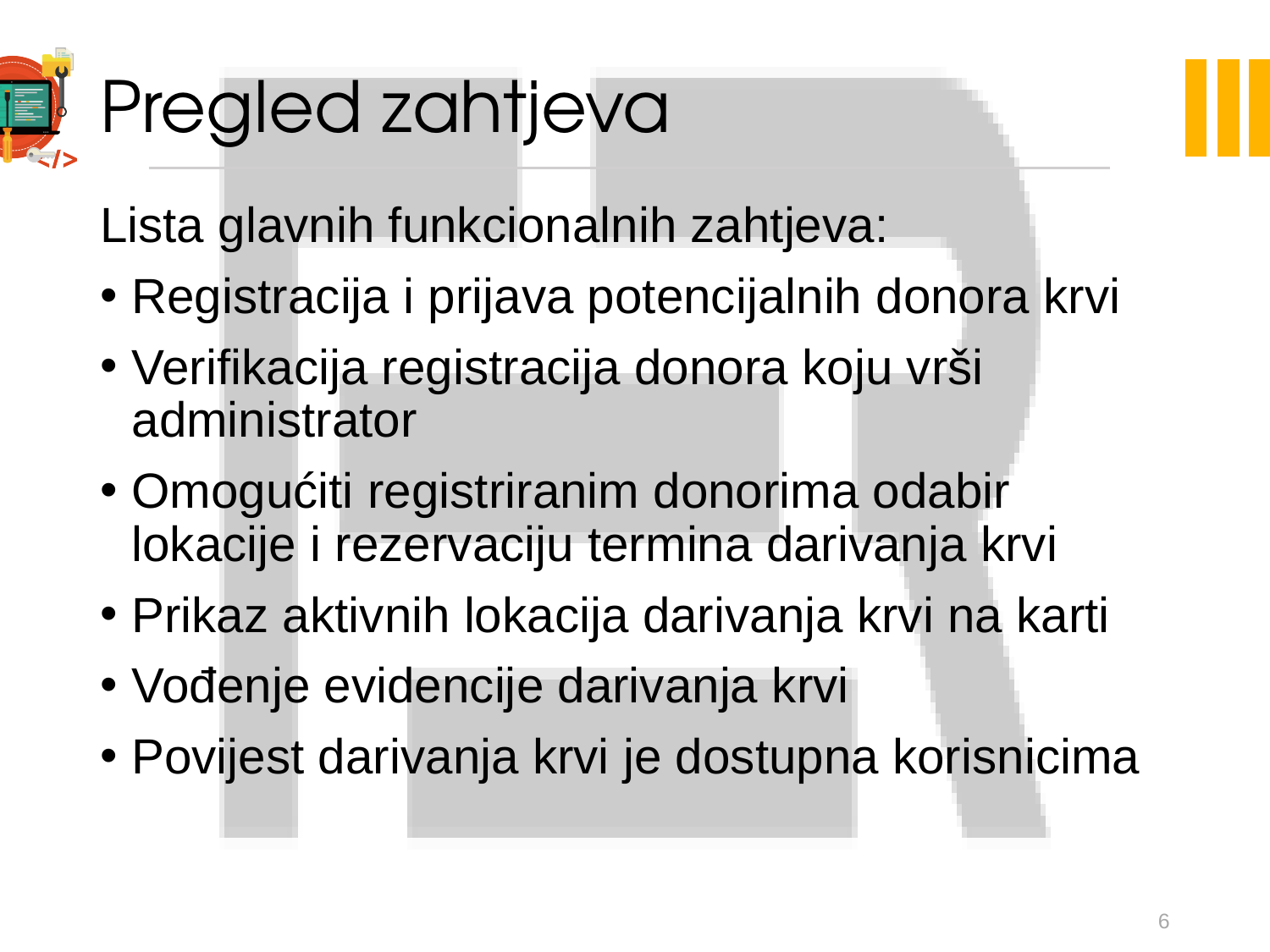

# Pregled zahtjeva
Lista glavnih funkcionalnih zahtjeva:
Registracija i prijava potencijalnih donora krvi
Verifikacija registracija donora koju vrši administrator
Omogućiti registriranim donorima odabir lokacije i rezervaciju termina darivanja krvi
Prikaz aktivnih lokacija darivanja krvi na karti
Vođenje evidencije darivanja krvi
Povijest darivanja krvi je dostupna korisnicima

6